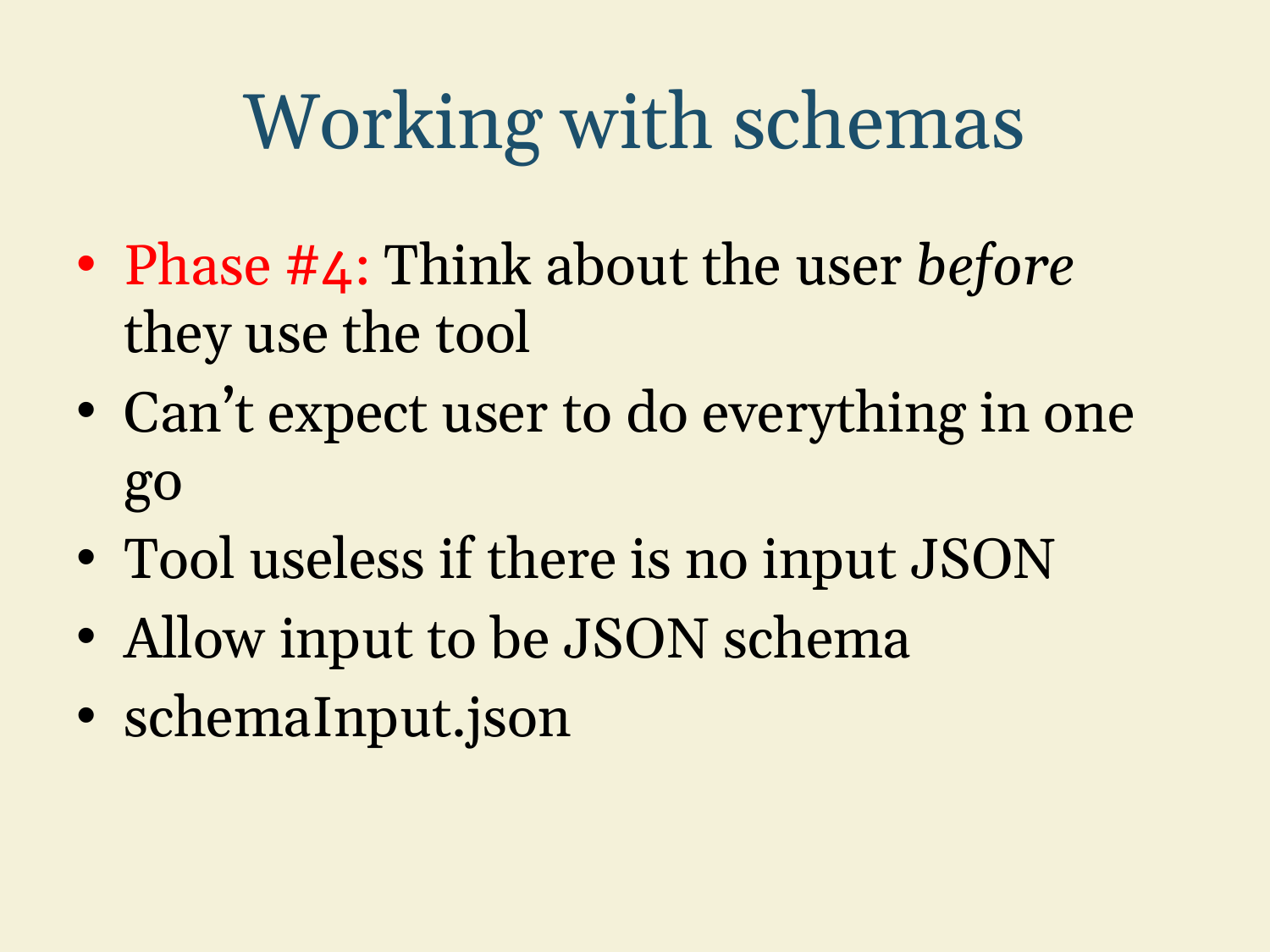

# Working with schemas
Phase #4: Think about the user before they use the tool
Can’t expect user to do everything in one go
Tool useless if there is no input JSON
Allow input to be JSON schema
schemaInput.json